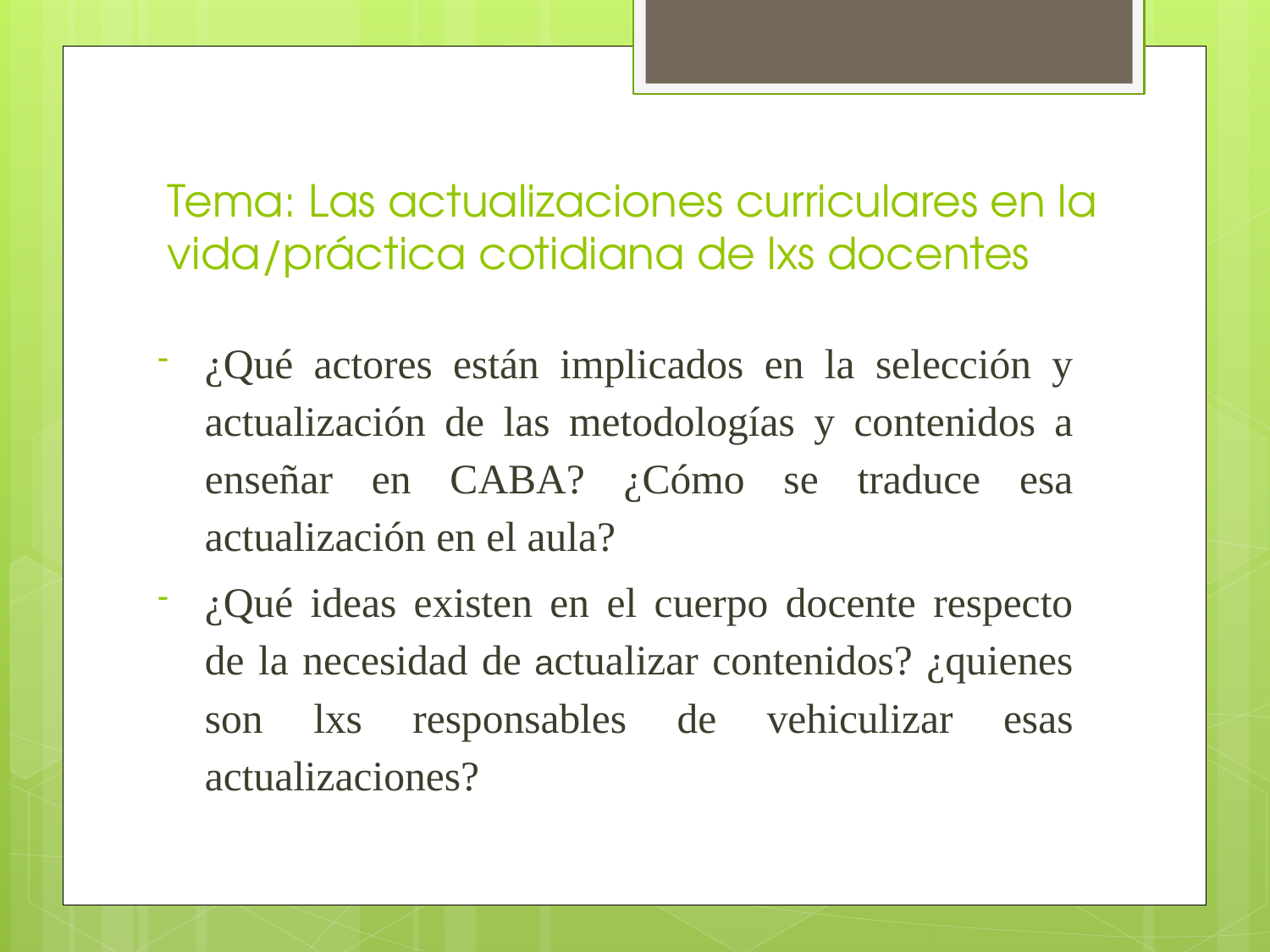

# Tema: Las actualizaciones curriculares en la vida/práctica cotidiana de lxs docentes
¿Qué actores están implicados en la selección y actualización de las metodologías y contenidos a enseñar en CABA? ¿Cómo se traduce esa actualización en el aula?
¿Qué ideas existen en el cuerpo docente respecto de la necesidad de actualizar contenidos? ¿quienes son lxs responsables de vehiculizar esas actualizaciones?